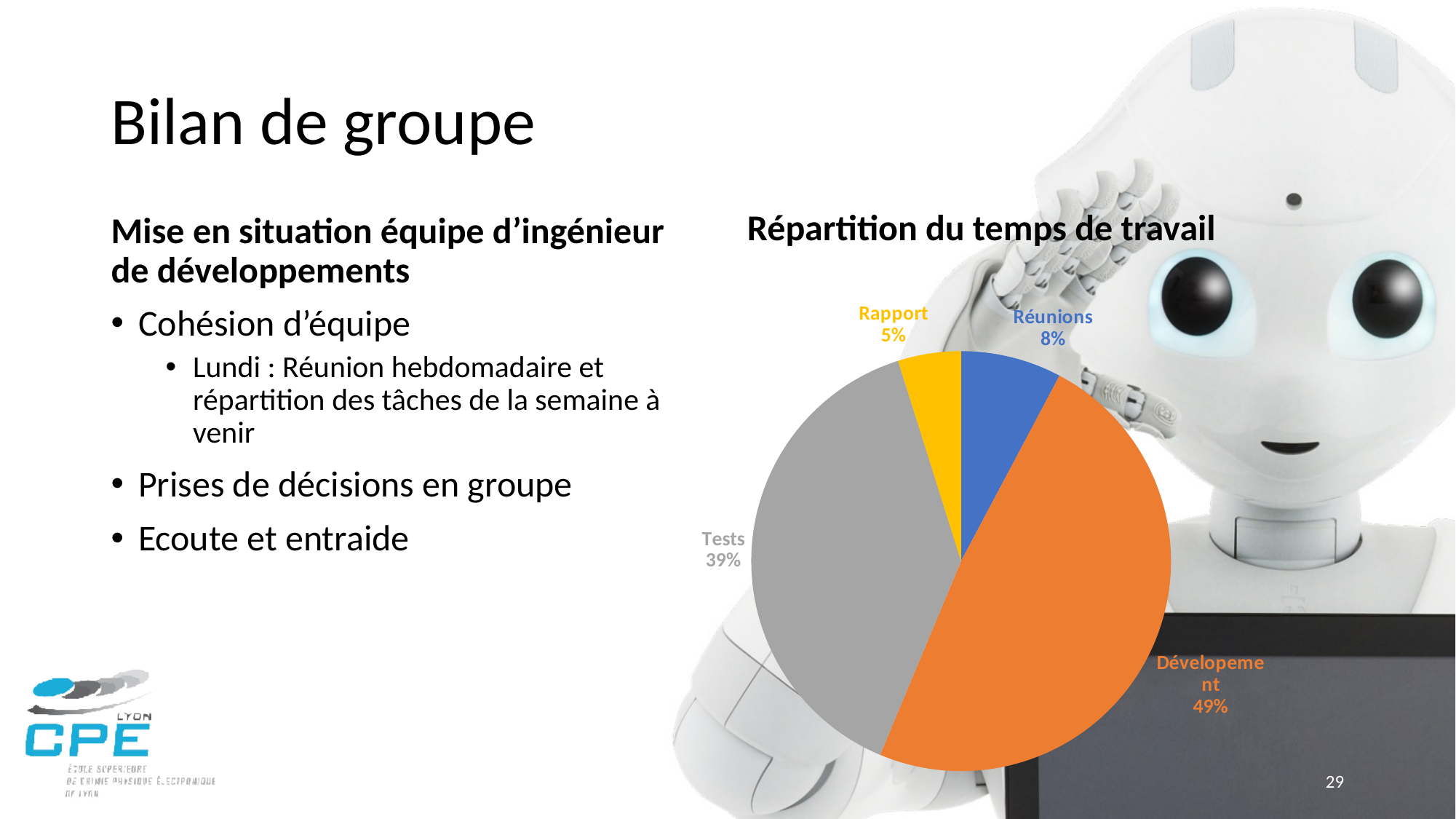

# Bilan de groupe
Répartition du temps de travail
Mise en situation équipe d’ingénieur de développements

### Chart

| Category | Ventes |
|---|---|
| Réunions | 8.0 |
| Dévelopement | 50.0 |
| Tests | 40.0 |
| Rapport | 5.0 |
Cohésion d’équipe
Lundi : Réunion hebdomadaire et répartition des tâches de la semaine à venir
Prises de décisions en groupe
Ecoute et entraide
29